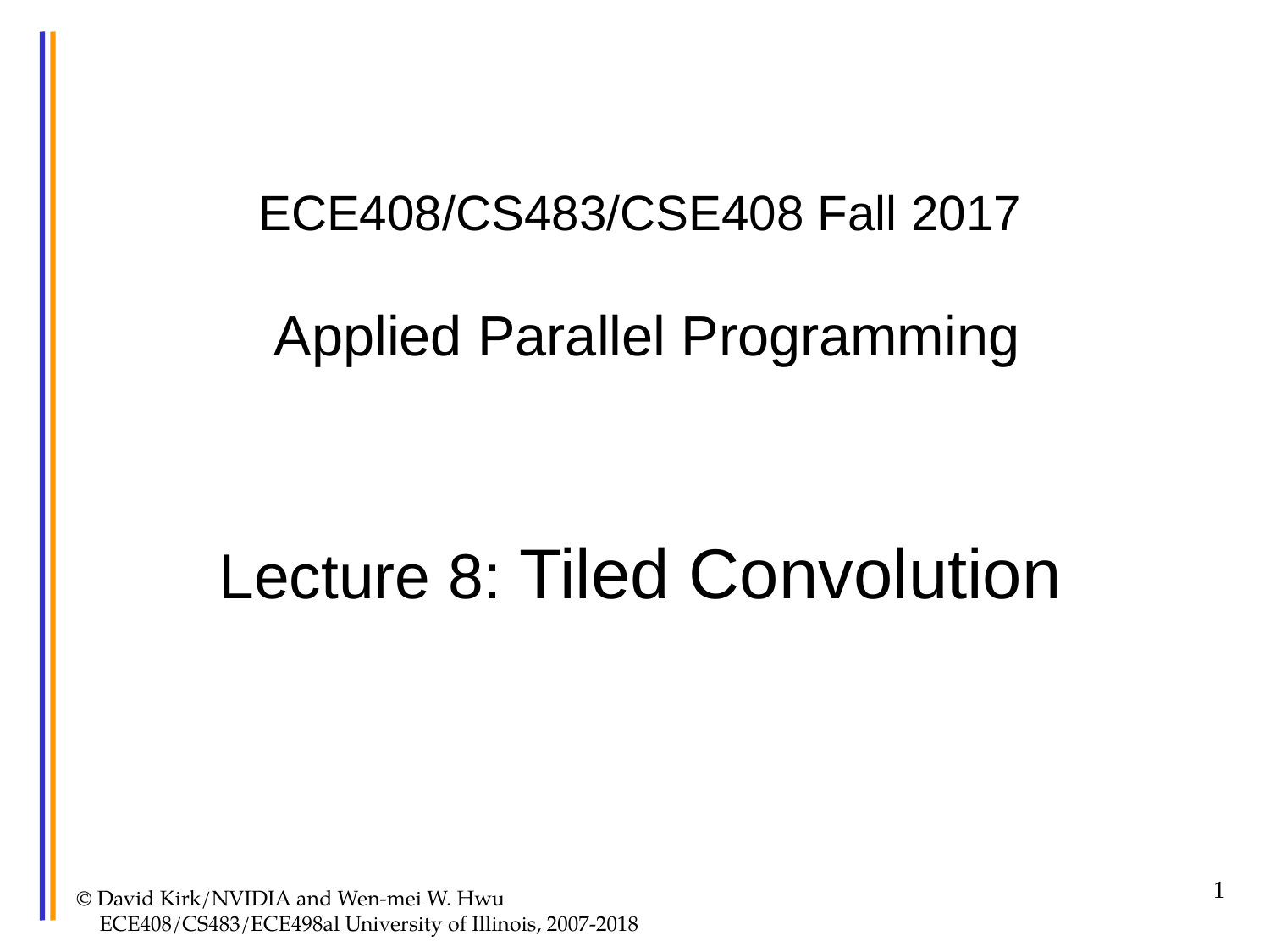

# ECE408/CS483/CSE408 Fall 2017 Applied Parallel Programming Lecture 8: Tiled Convolution
1
© David Kirk/NVIDIA and Wen-mei W. Hwu       ECE408/CS483/ECE498al University of Illinois, 2007-2018